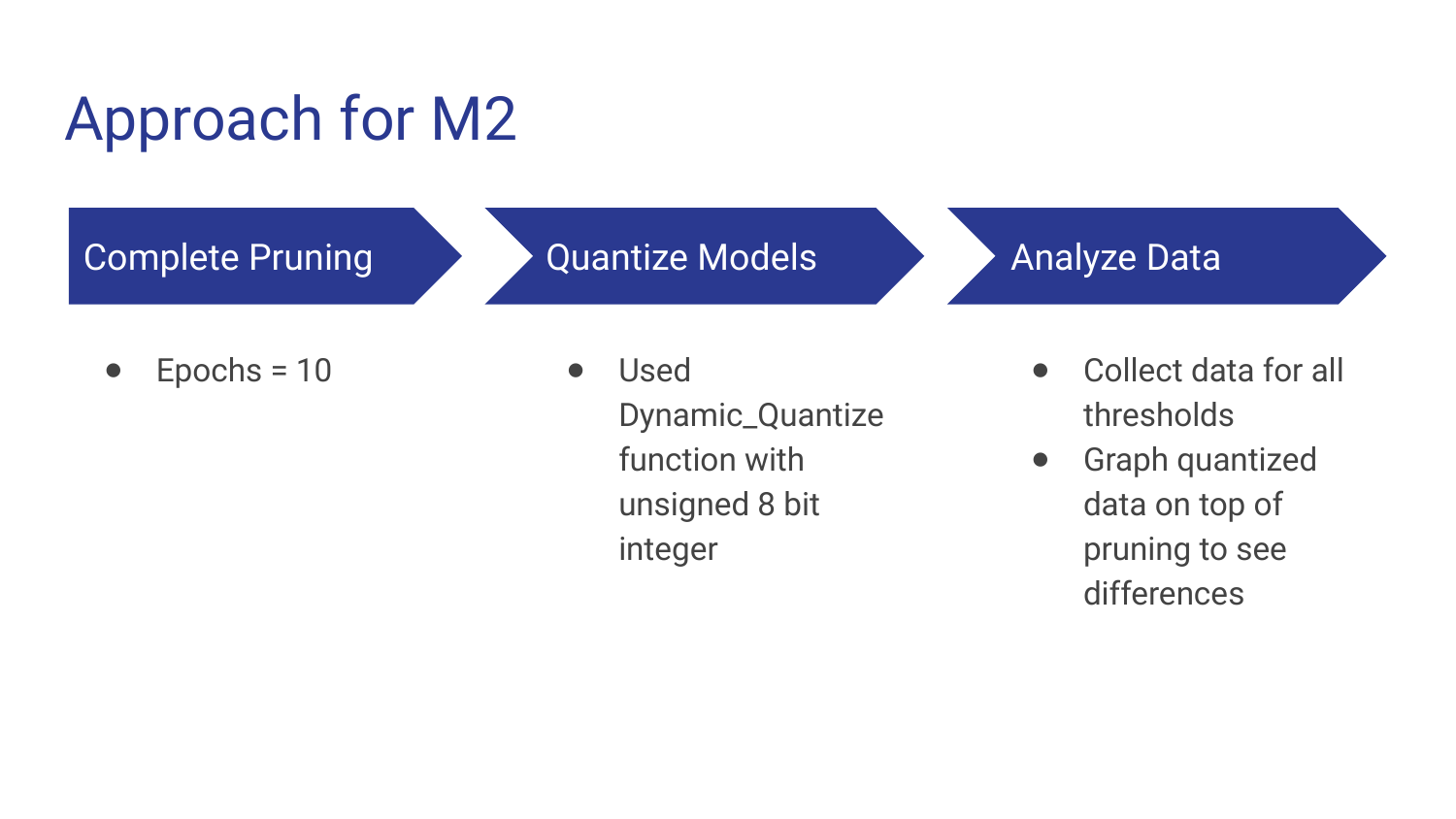

# Approach for M2

Complete Pruning
Quantize Models
Analyze Data
Epochs = 10
Used Dynamic_Quantize function with unsigned 8 bit integer
Collect data for all thresholds
Graph quantized data on top of pruning to see differences